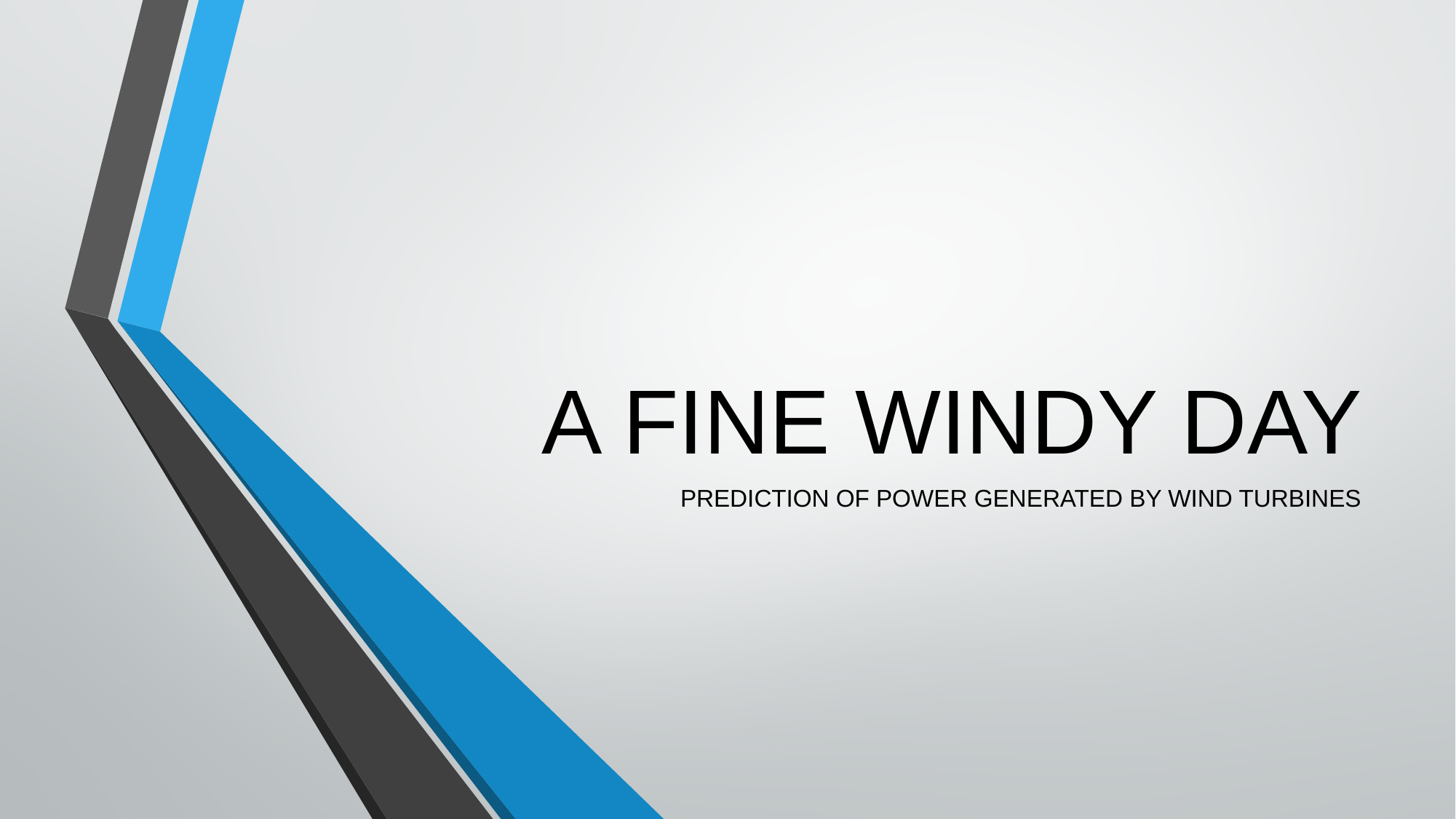

# A FINE WINDY DAY
PREDICTION OF POWER GENERATED BY WIND TURBINES